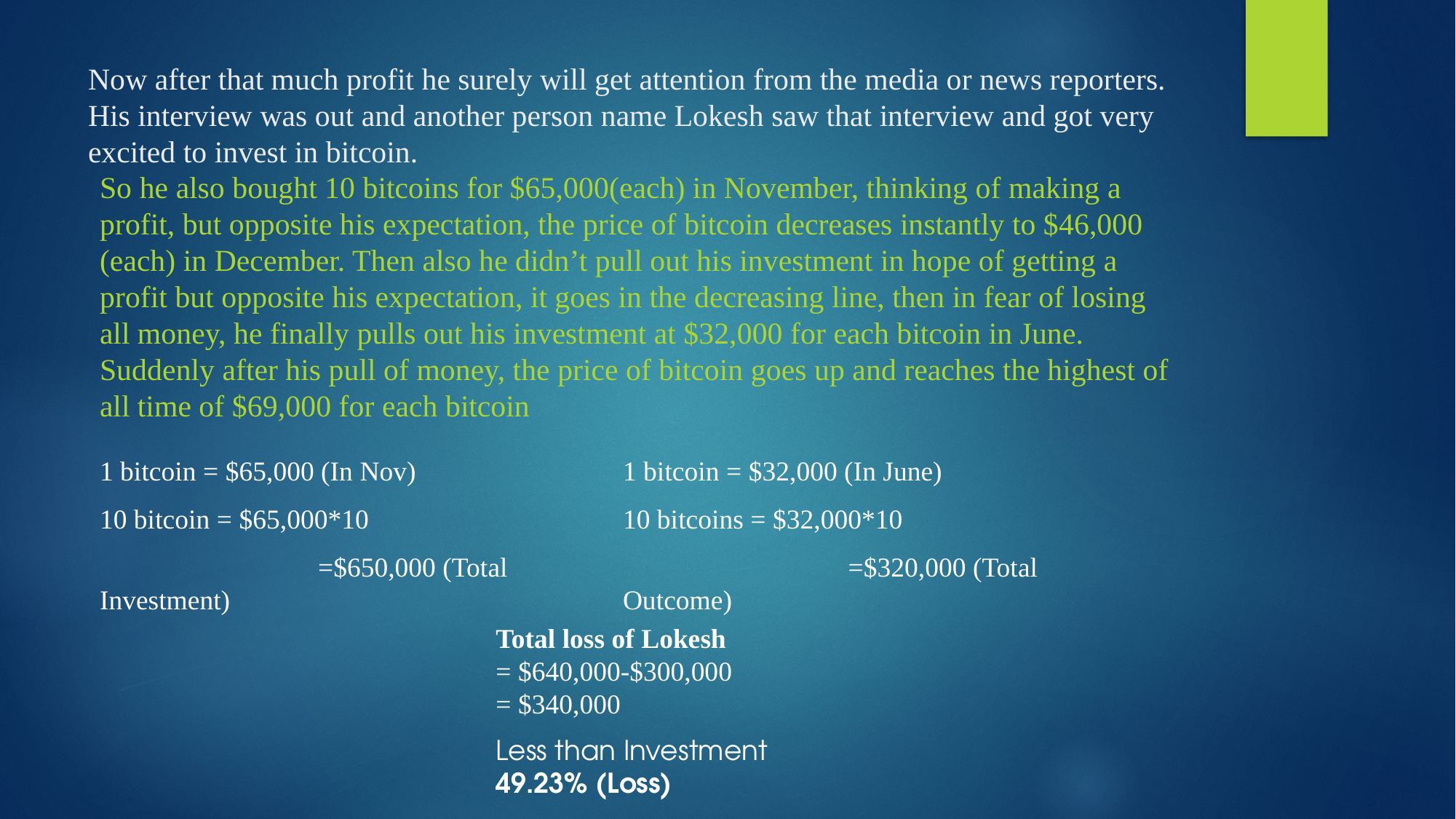

# Now after that much profit he surely will get attention from the media or news reporters. His interview was out and another person name Lokesh saw that interview and got very excited to invest in bitcoin.
So he also bought 10 bitcoins for $65,000(each) in November, thinking of making a profit, but opposite his expectation, the price of bitcoin decreases instantly to $46,000 (each) in December. Then also he didn’t pull out his investment in hope of getting a profit but opposite his expectation, it goes in the decreasing line, then in fear of losing all money, he finally pulls out his investment at $32,000 for each bitcoin in June. Suddenly after his pull of money, the price of bitcoin goes up and reaches the highest of all time of $69,000 for each bitcoin
1 bitcoin = $65,000 (In Nov)
10 bitcoin = $65,000*10
		=$650,000 (Total Investment)

1 bitcoin = $32,000 (In June)
10 bitcoins = $32,000*10
		 =$320,000 (Total Outcome)

Total loss of Lokesh = $640,000-$300,000 = $340,000
Less than Investment
49.23% (Loss)